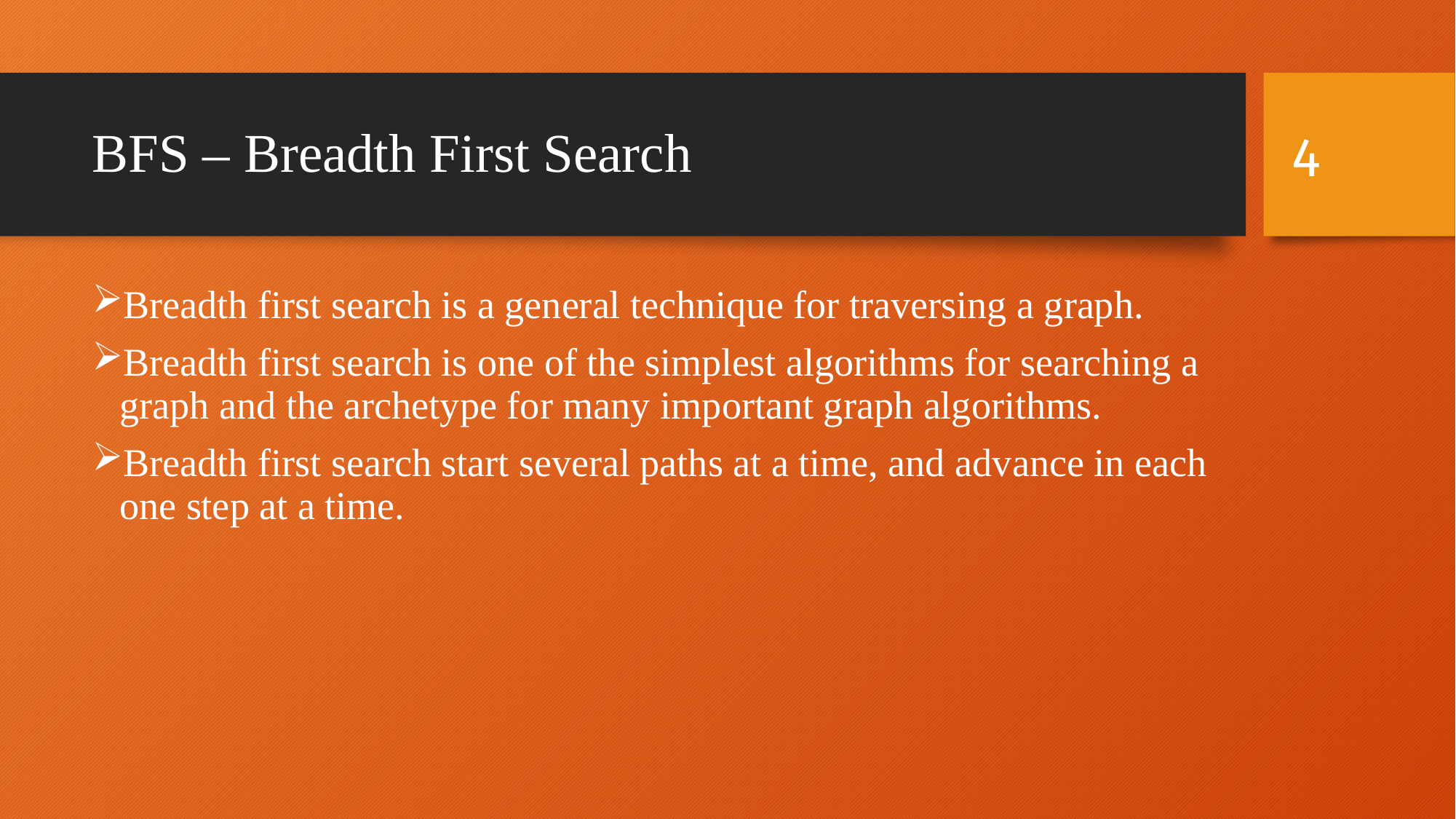

4
# BFS – Breadth First Search
Breadth first search is a general technique for traversing a graph.
Breadth first search is one of the simplest algorithms for searching a graph and the archetype for many important graph algorithms.
Breadth first search start several paths at a time, and advance in each one step at a time.